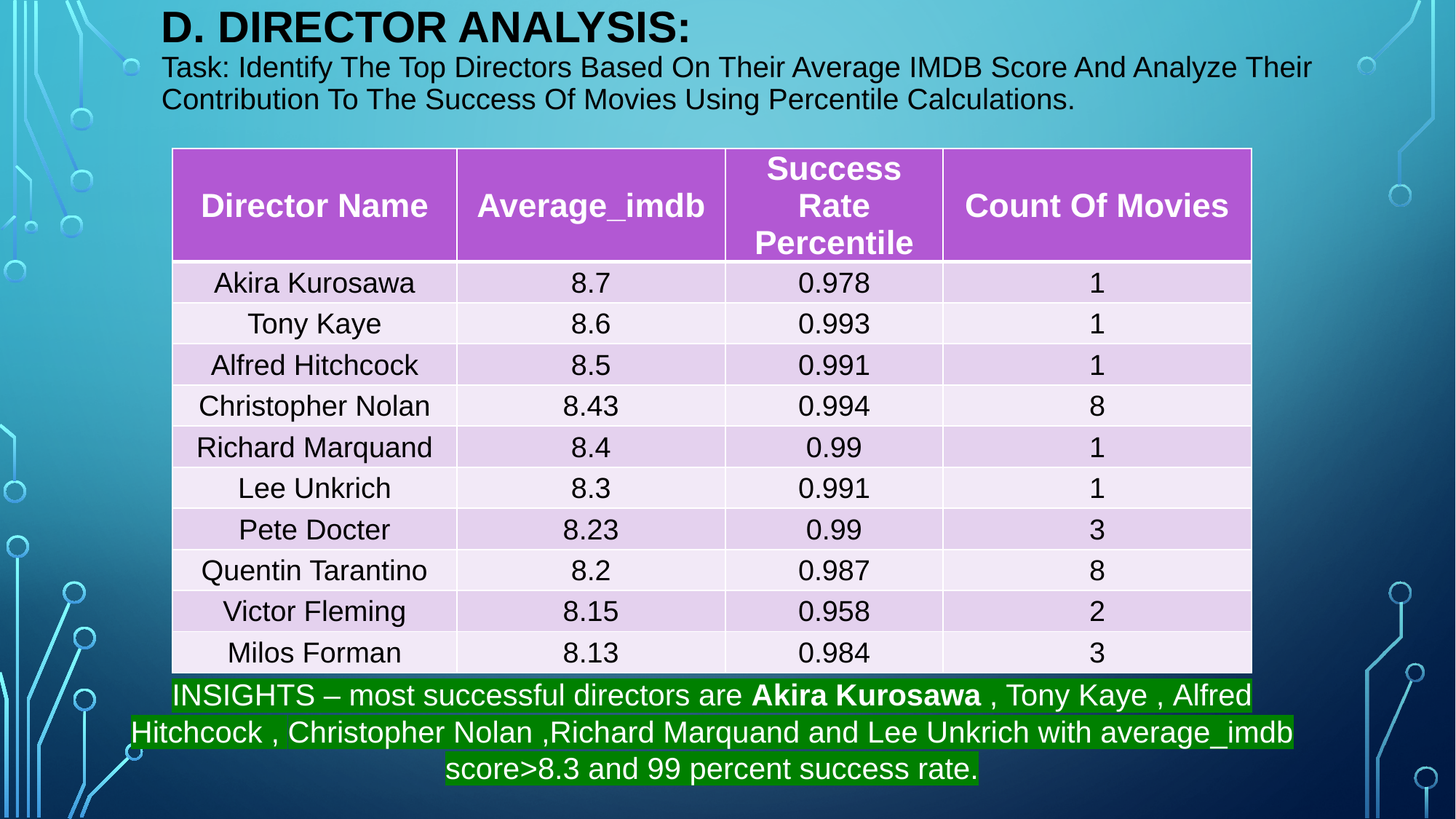

# D. Director Analysis:  Task: Identify The Top Directors Based On Their Average IMDB Score And Analyze Their Contribution To The Success Of Movies Using Percentile Calculations.
| Director Name | Average\_imdb | Success Rate Percentile | Count Of Movies |
| --- | --- | --- | --- |
| Akira Kurosawa | 8.7 | 0.978 | 1 |
| Tony Kaye | 8.6 | 0.993 | 1 |
| Alfred Hitchcock | 8.5 | 0.991 | 1 |
| Christopher Nolan | 8.43 | 0.994 | 8 |
| Richard Marquand | 8.4 | 0.99 | 1 |
| Lee Unkrich | 8.3 | 0.991 | 1 |
| Pete Docter | 8.23 | 0.99 | 3 |
| Quentin Tarantino | 8.2 | 0.987 | 8 |
| Victor Fleming | 8.15 | 0.958 | 2 |
| Milos Forman | 8.13 | 0.984 | 3 |
INSIGHTS – most successful directors are Akira Kurosawa , Tony Kaye , Alfred Hitchcock , Christopher Nolan ,Richard Marquand and Lee Unkrich with average_imdb score>8.3 and 99 percent success rate.